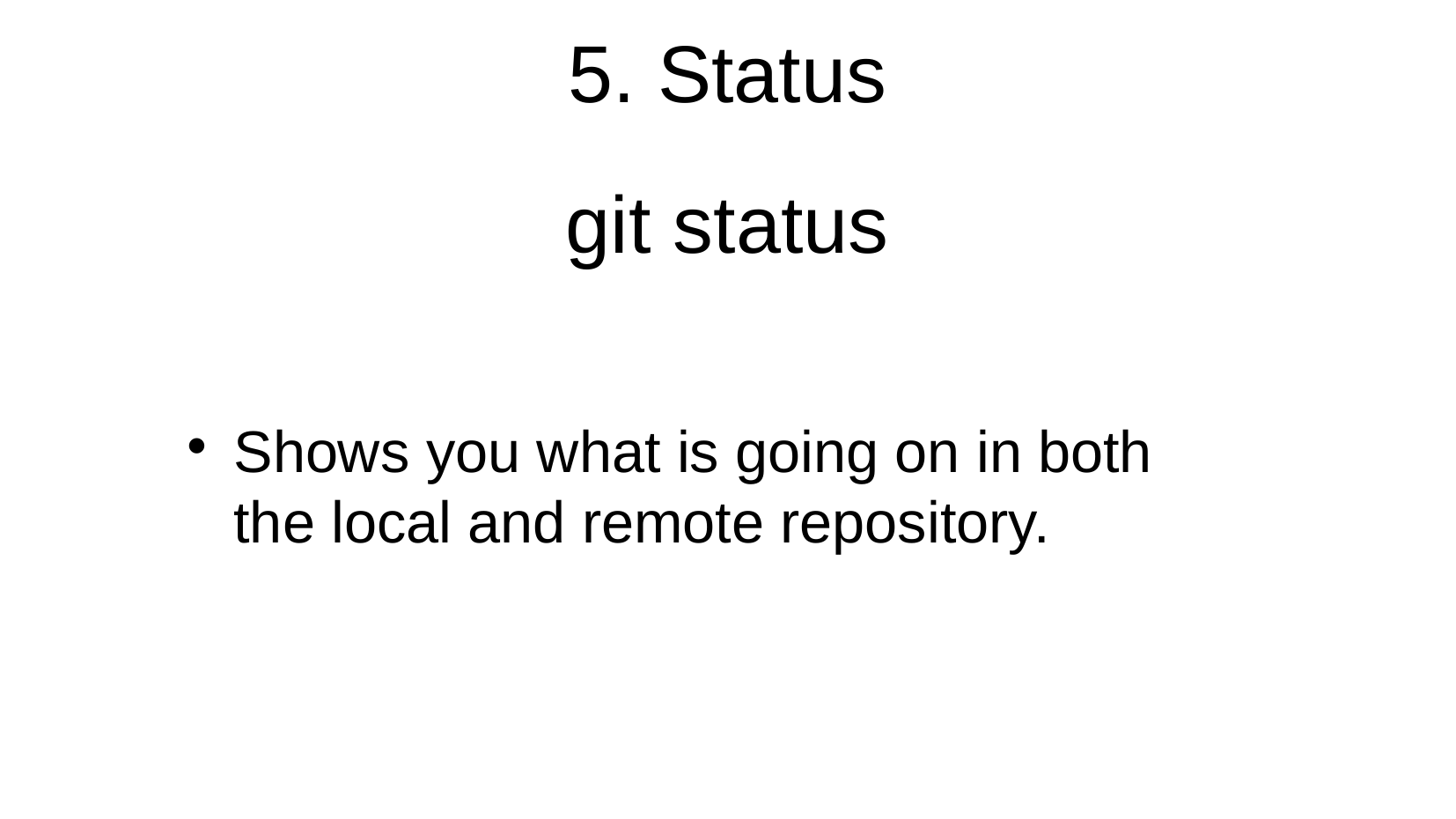

5. Status
git status

Shows you what is going on in both the local and remote repository.